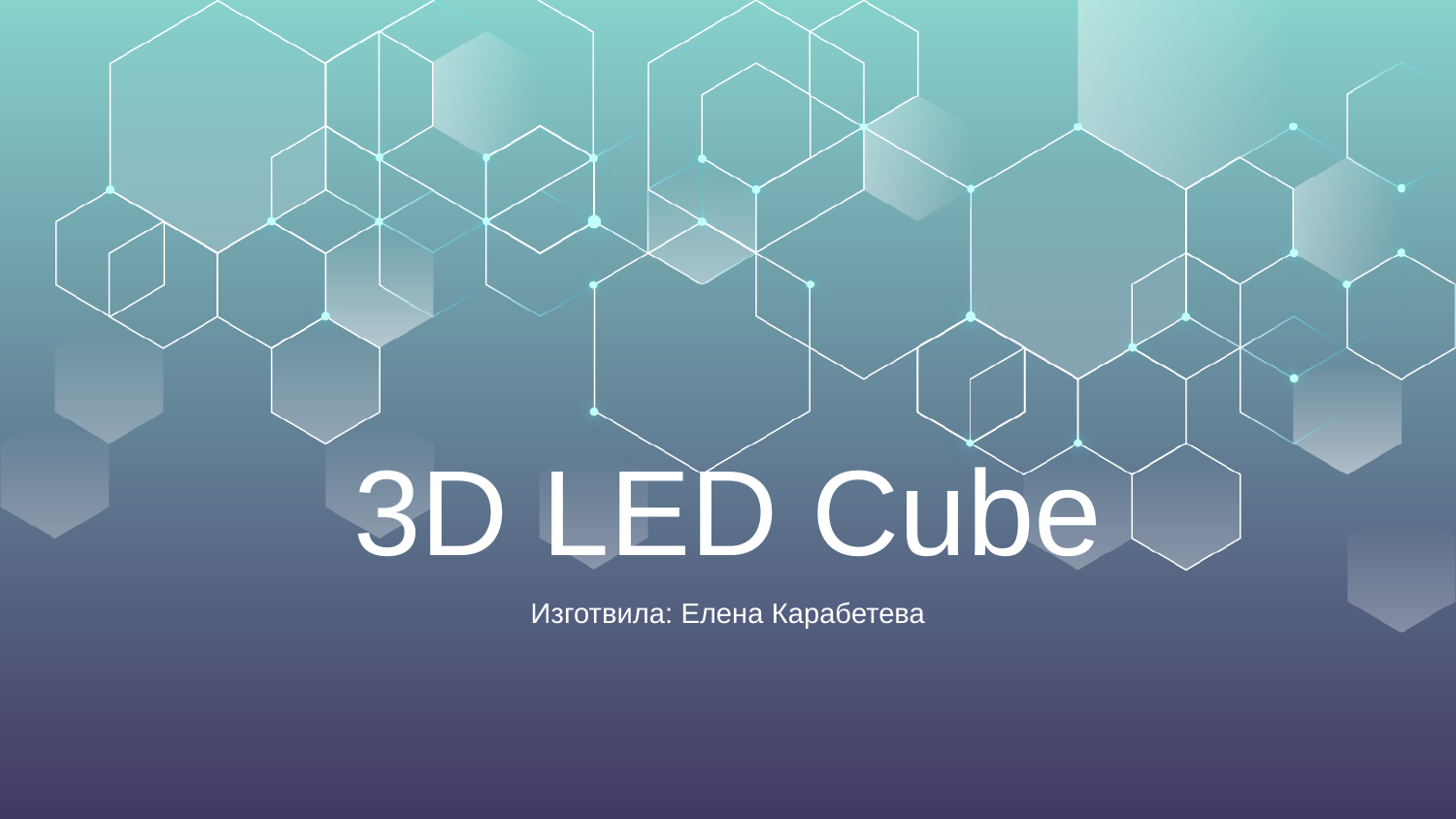

# 3D LED Cube
Изготвила: Елена Карабетева